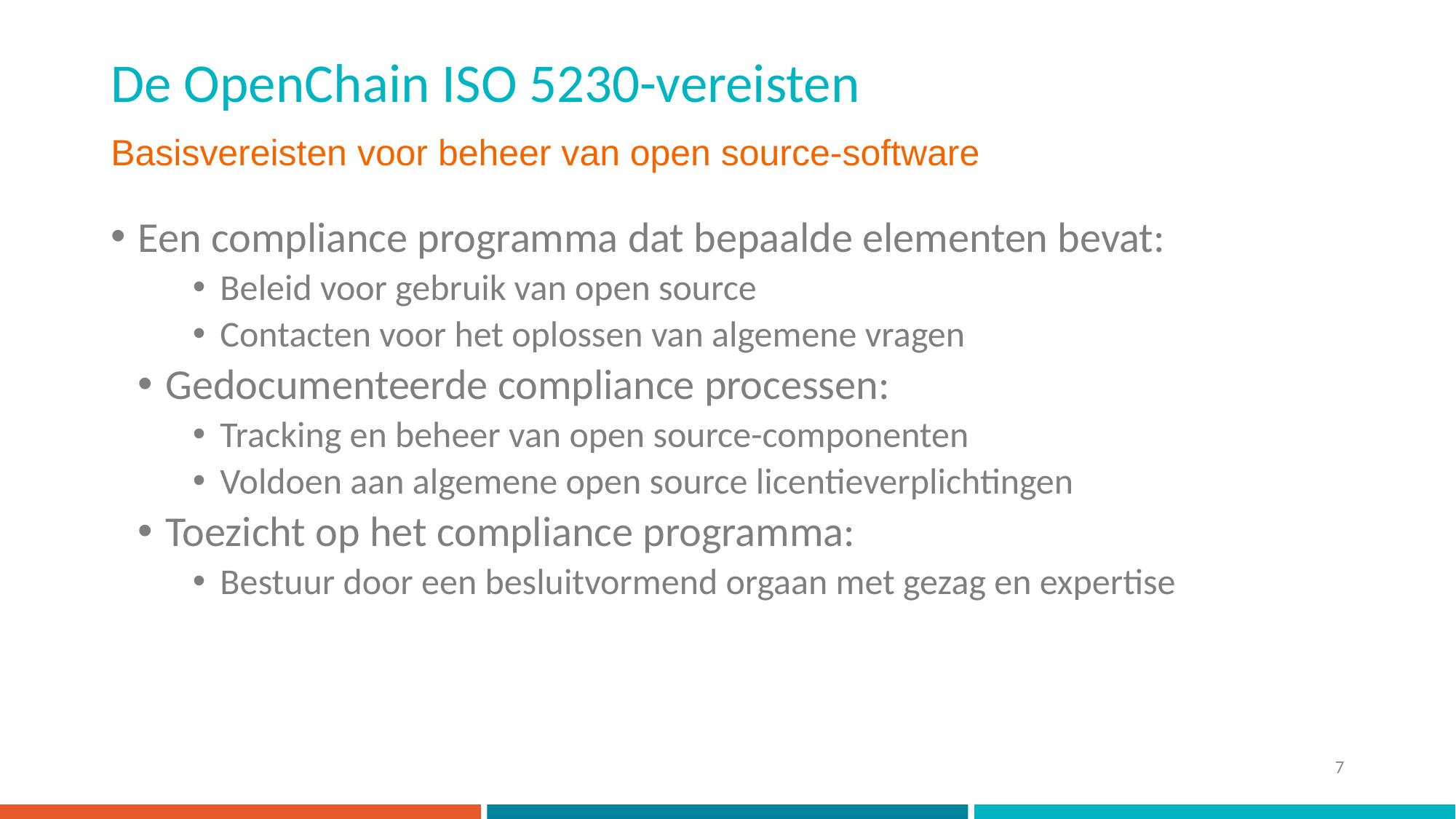

# De OpenChain ISO 5230-vereisten
Basisvereisten voor beheer van open source-software
Een compliance programma dat bepaalde elementen bevat:
Beleid voor gebruik van open source
Contacten voor het oplossen van algemene vragen
Gedocumenteerde compliance processen:
Tracking en beheer van open source-componenten
Voldoen aan algemene open source licentieverplichtingen
Toezicht op het compliance programma:
Bestuur door een besluitvormend orgaan met gezag en expertise
7